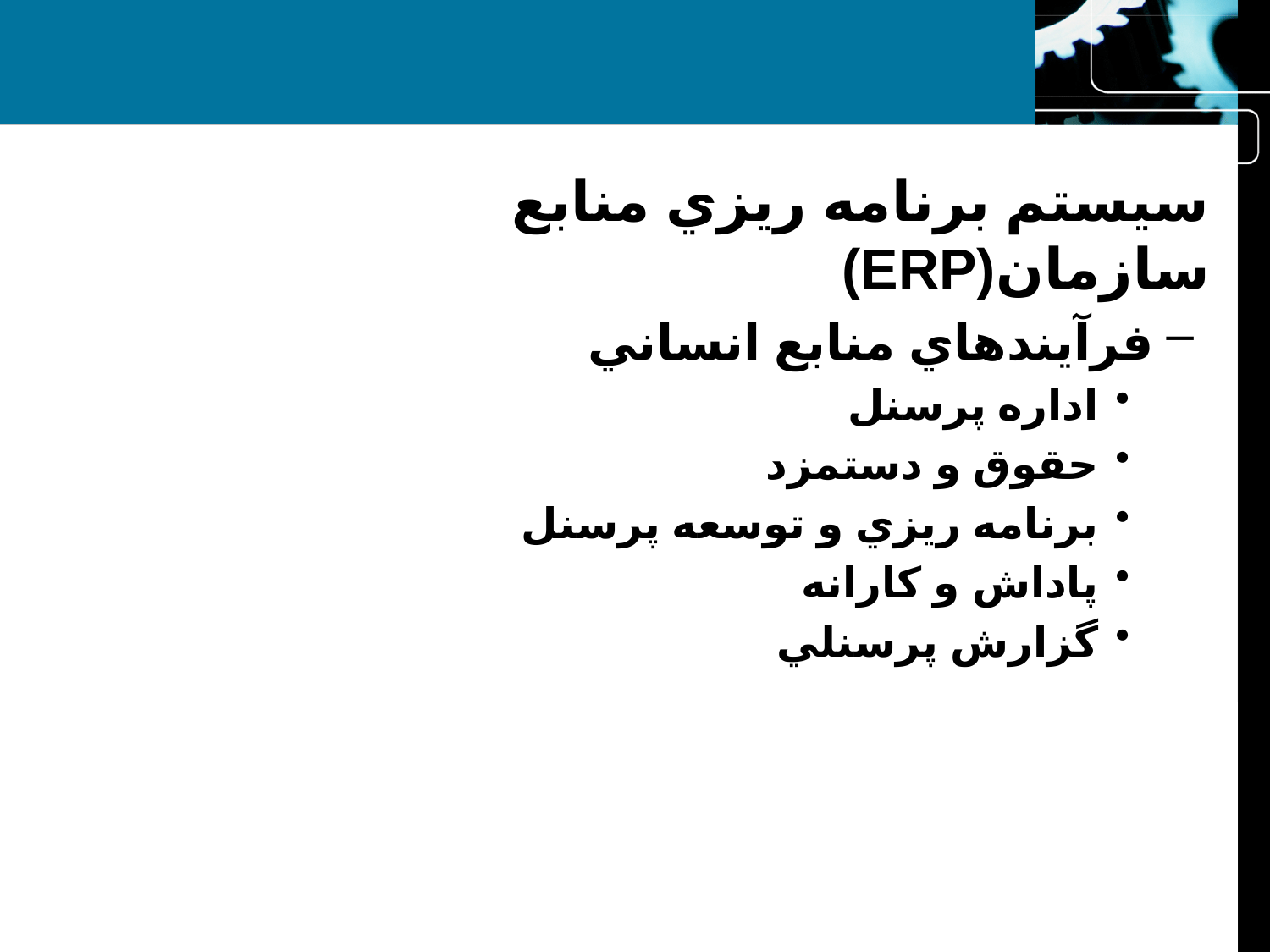

#
سيستم برنامه ريزي منابع سازمان(ERP)
فرآيندهاي منابع انساني
اداره پرسنل
حقوق و دستمزد
برنامه ريزي و توسعه پرسنل
پاداش و كارانه
گزارش پرسنلي